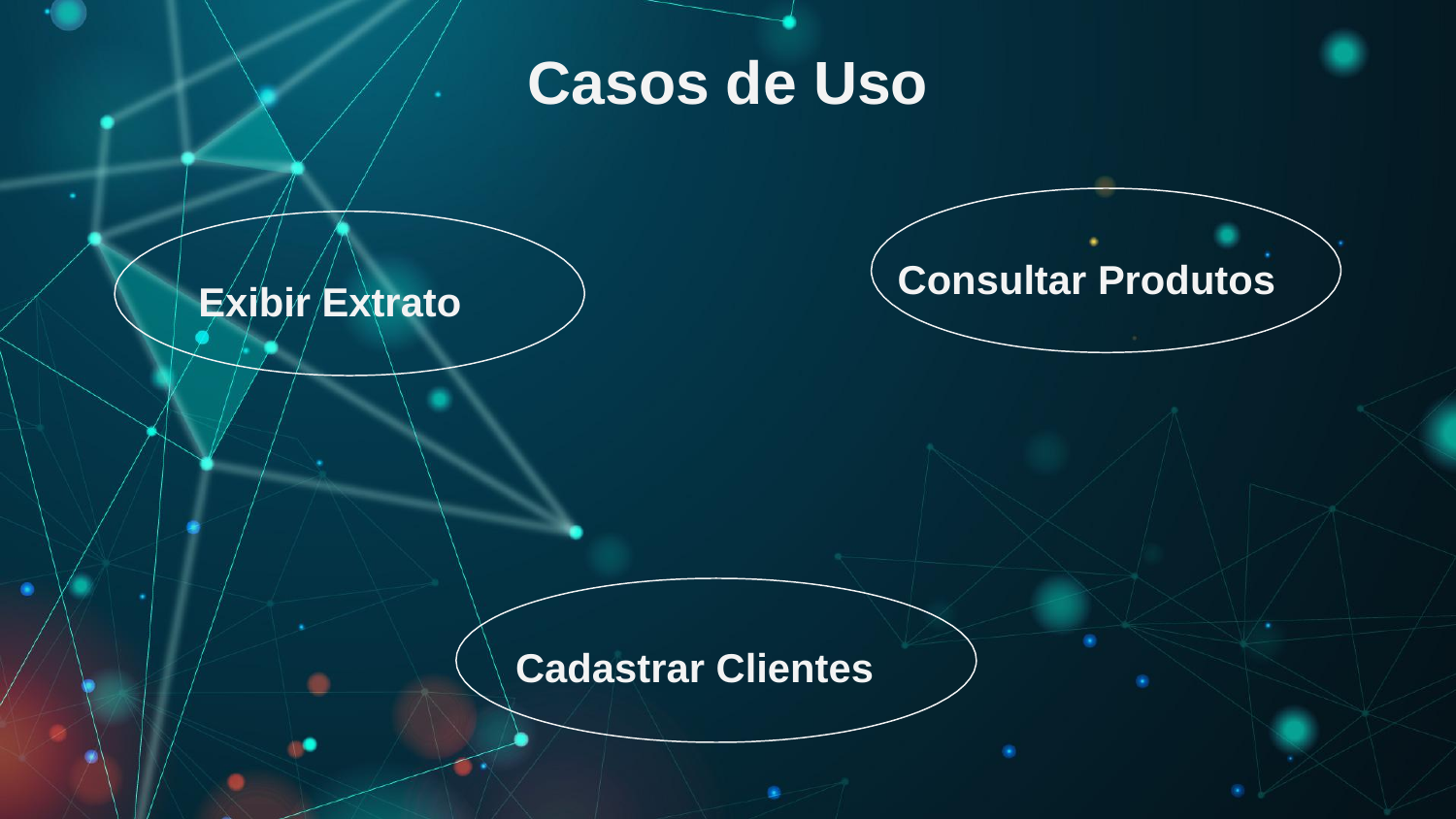

# Casos de Uso

Consultar Produtos
Exibir Extrato

Cadastrar Clientes